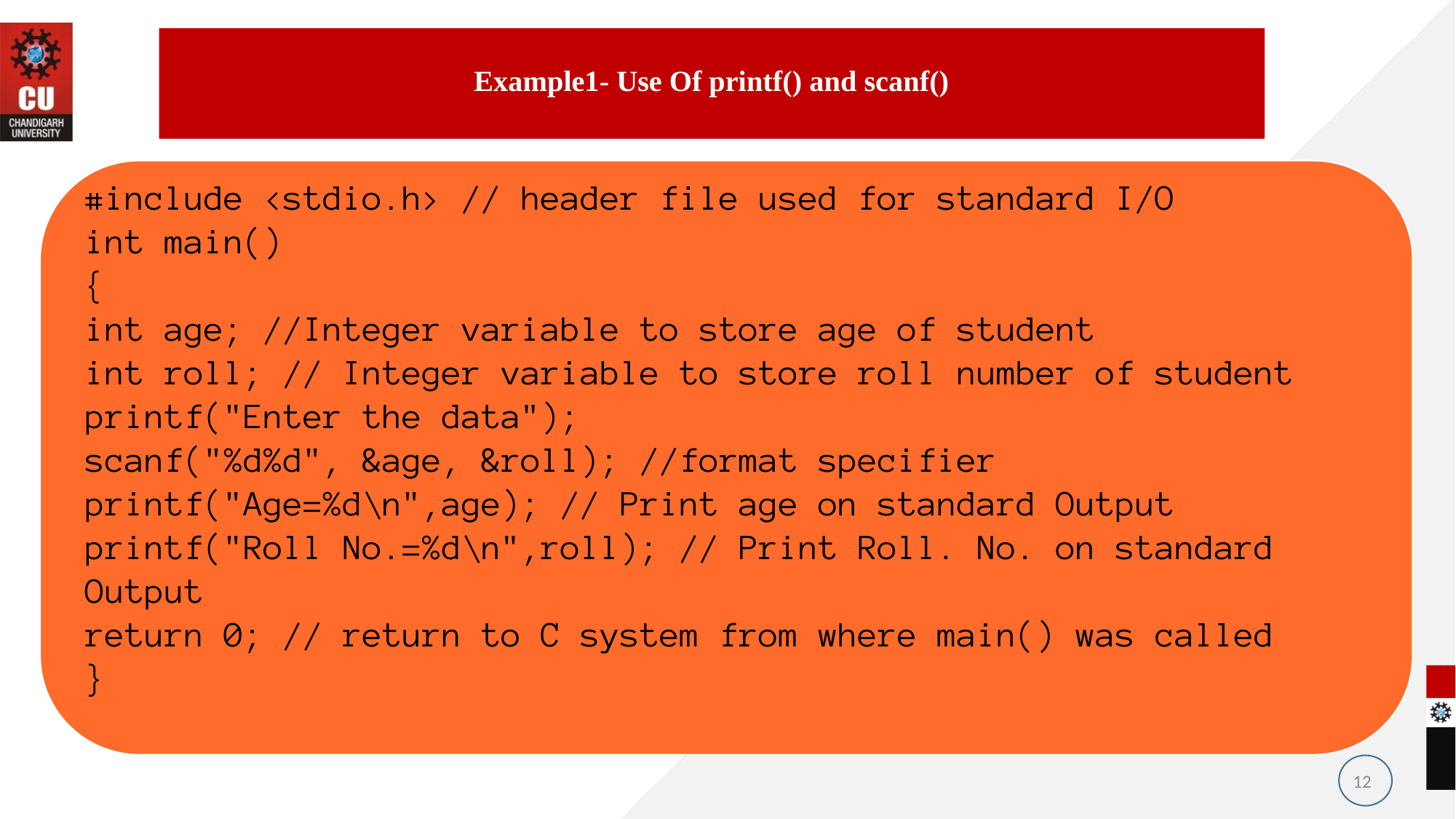

# Example1- Use Of printf() and scanf()

#include <stdio.h> // header file used for standard I/O
int main()
{
int age; //Integer variable to store age of student
int roll; // Integer variable to store roll number of student
printf("Enter the data");
scanf("%d%d", &age, &roll); //format specifier
printf("Age=%d\n",age); // Print age on standard Output
printf("Roll No.=%d\n",roll); // Print Roll. No. on standard Output
return 0; // return to C system from where main() was called
}

12